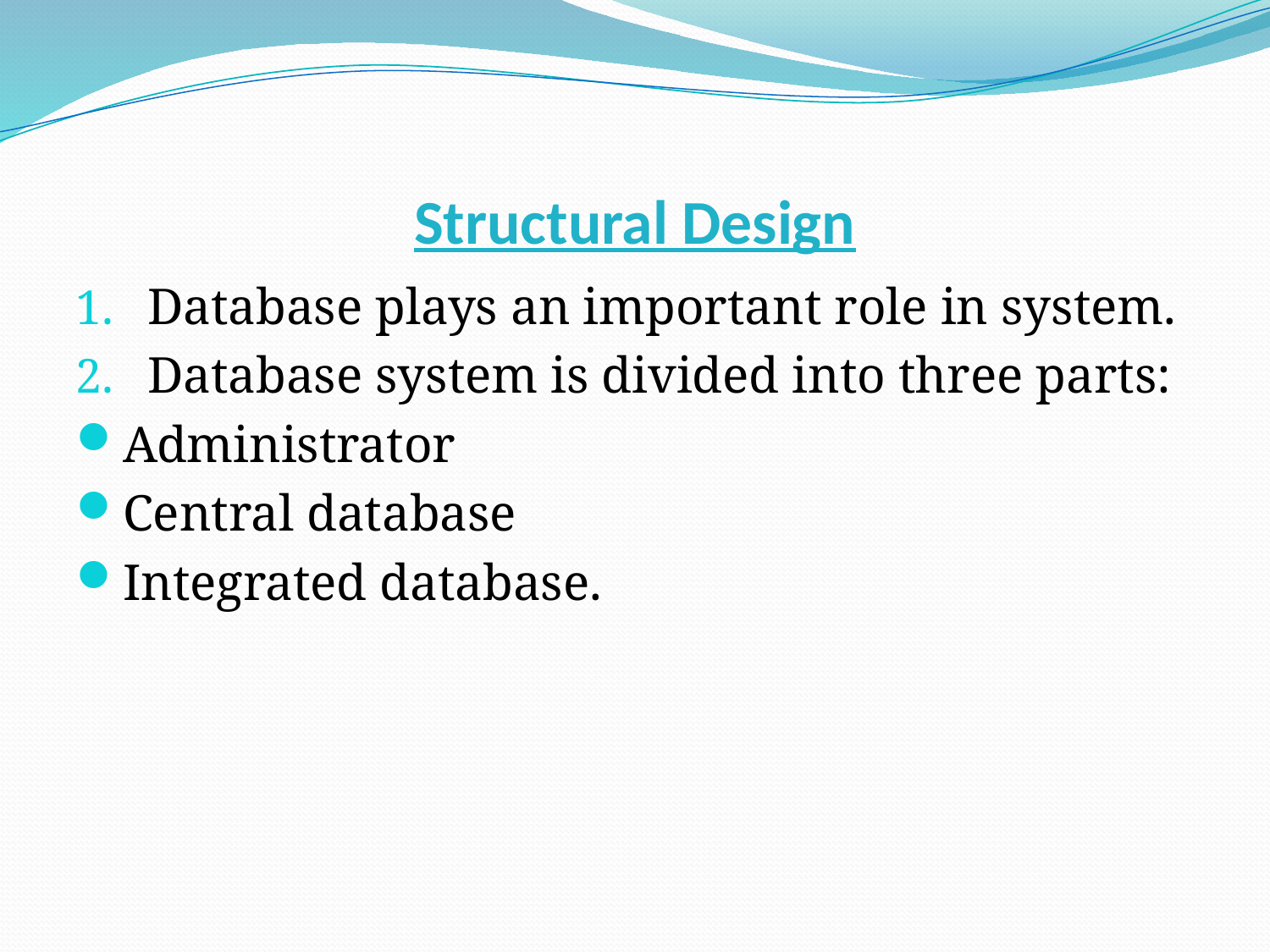

# Structural Design
Database plays an important role in system.
Database system is divided into three parts:
Administrator
Central database
Integrated database.